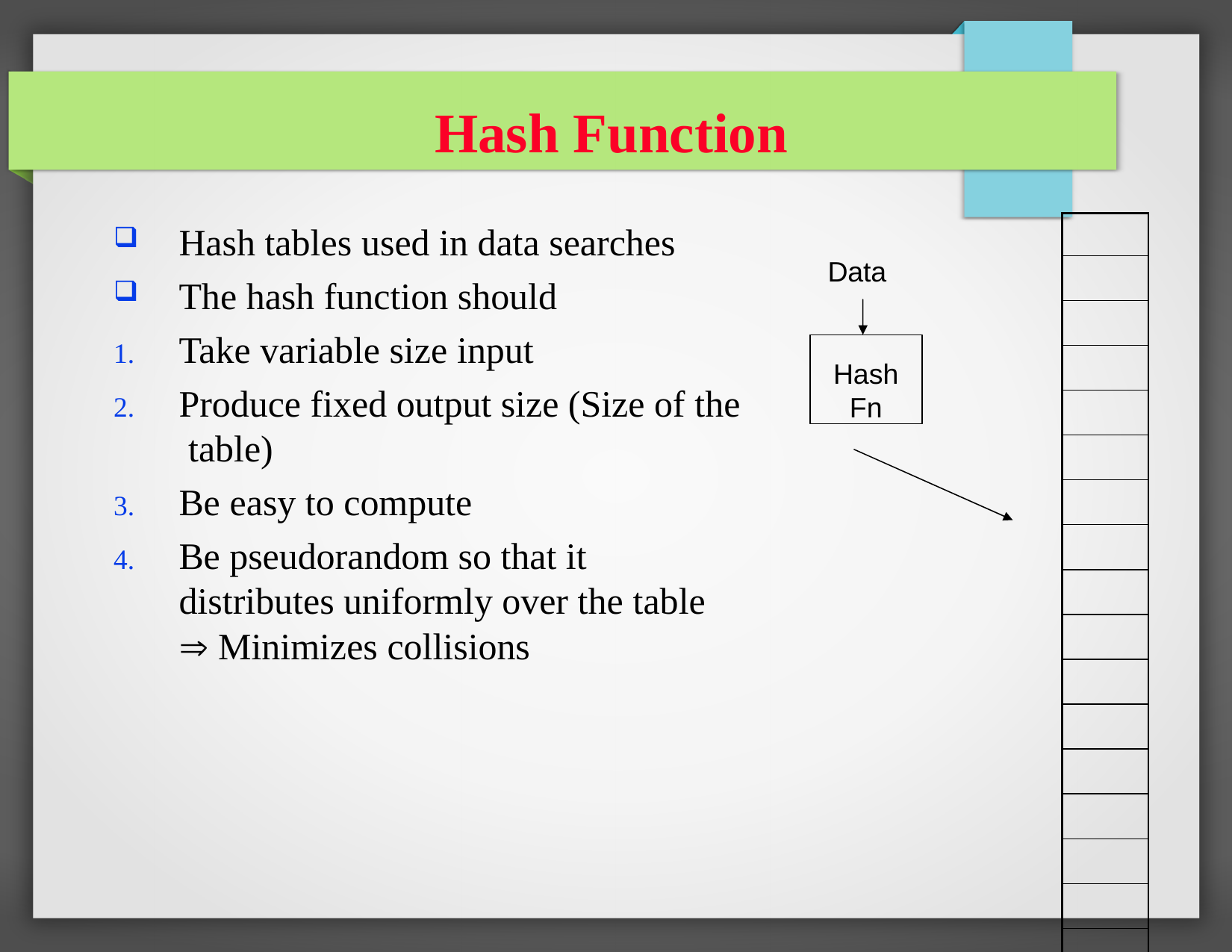

Hash Function
Hash tables used in data searches
The hash function should
Take variable size input
Produce fixed output size (Size of the  table)
Be easy to compute
Be pseudorandom so that it  distributes uniformly over the table
⇒ Minimizes collisions
|  |
| --- |
|  |
|  |
|  |
|  |
|  |
|  |
|  |
|  |
|  |
|  |
|  |
|  |
|  |
|  |
|  |
|  |
Data

Hash  Fn